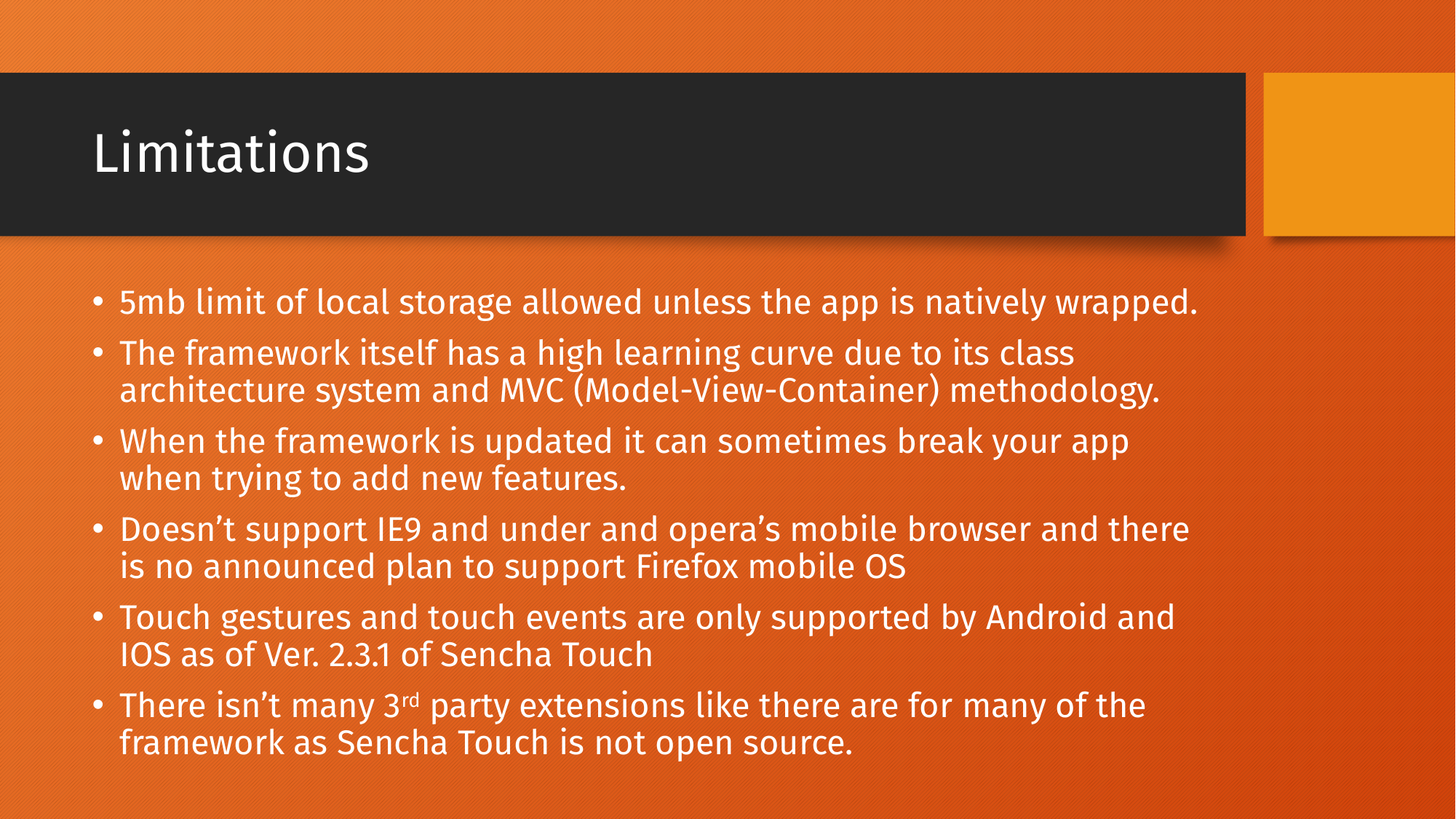

# Limitations
5mb limit of local storage allowed unless the app is natively wrapped.
The framework itself has a high learning curve due to its class architecture system and MVC (Model-View-Container) methodology.
When the framework is updated it can sometimes break your app when trying to add new features.
Doesn’t support IE9 and under and opera’s mobile browser and there is no announced plan to support Firefox mobile OS
Touch gestures and touch events are only supported by Android and IOS as of Ver. 2.3.1 of Sencha Touch
There isn’t many 3rd party extensions like there are for many of the framework as Sencha Touch is not open source.